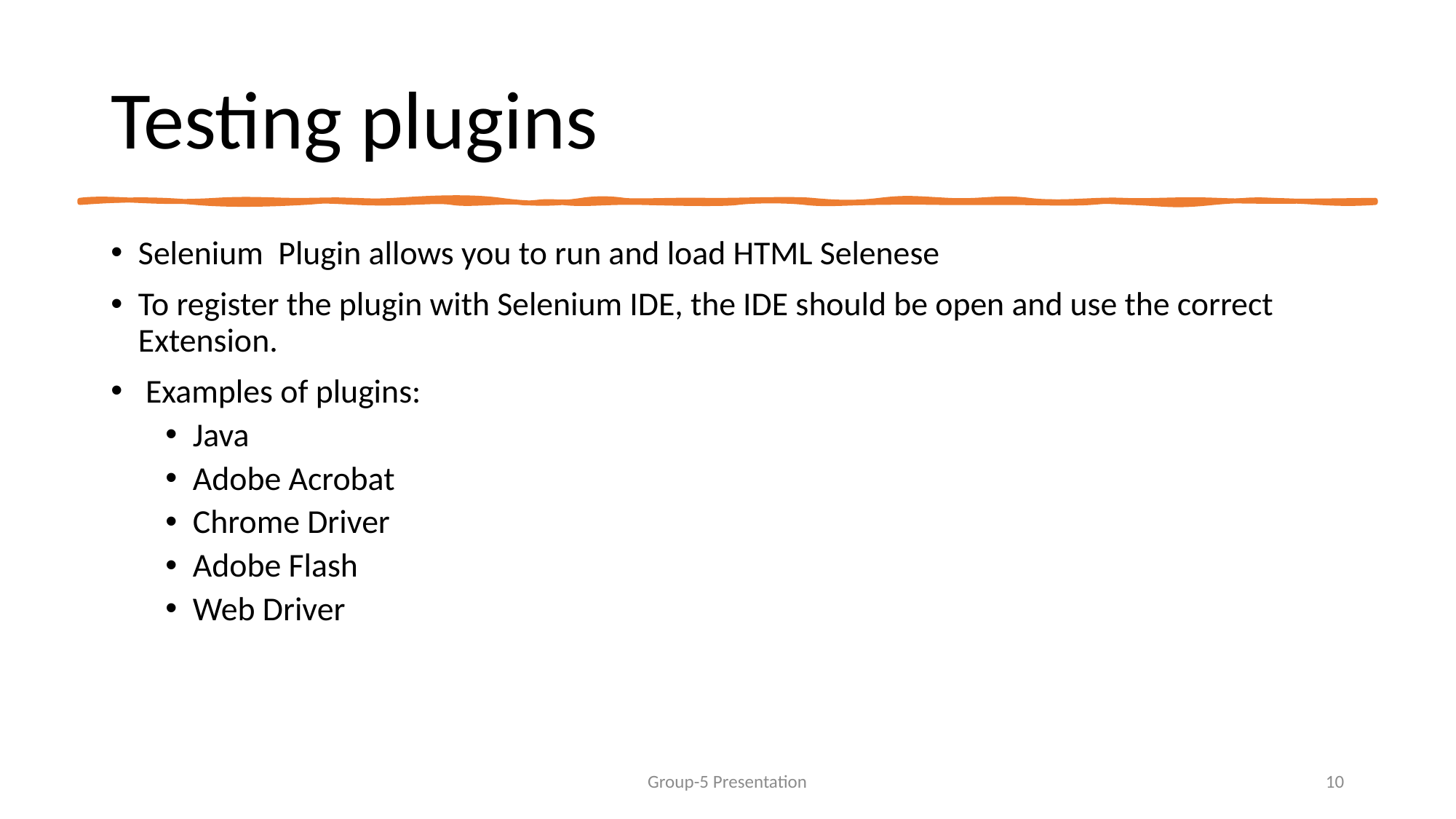

# Testing plugins

Selenium  Plugin allows you to run and load HTML Selenese
To register the plugin with Selenium IDE, the IDE should be open and use the correct Extension.
 Examples of plugins:
Java
Adobe Acrobat
Chrome Driver
Adobe Flash
Web Driver

Group-5 Presentation
10